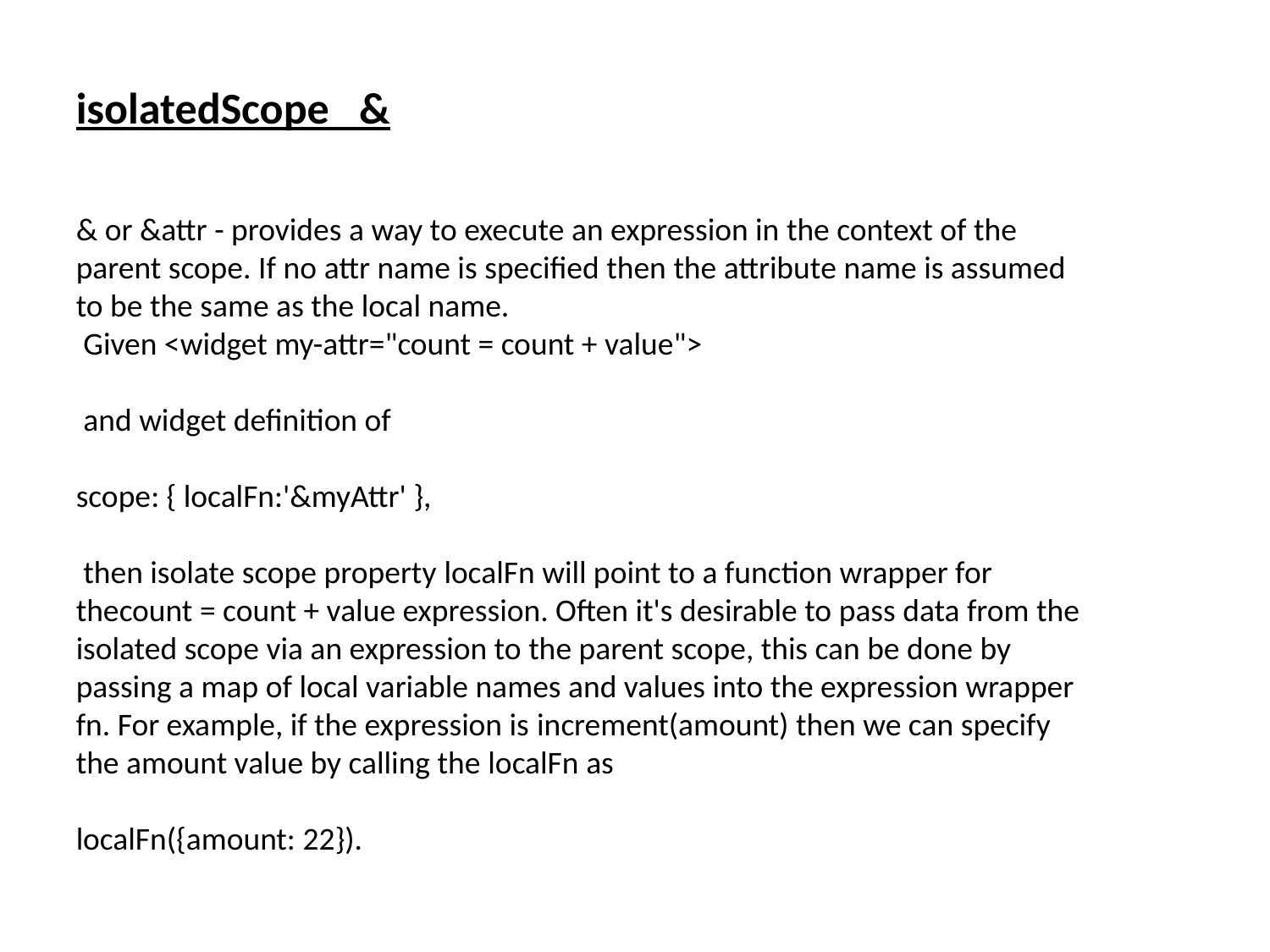

isolatedScope   &

& or &attr - provides a way to execute an expression in the context of the parent scope. If no attr name is specified then the attribute name is assumed to be the same as the local name.
 Given <widget my-attr="count = count + value">

 and widget definition of

scope: { localFn:'&myAttr' },

 then isolate scope property localFn will point to a function wrapper for thecount = count + value expression. Often it's desirable to pass data from the isolated scope via an expression to the parent scope, this can be done by passing a map of local variable names and values into the expression wrapper fn. For example, if the expression is increment(amount) then we can specify the amount value by calling the localFn as

localFn({amount: 22}).